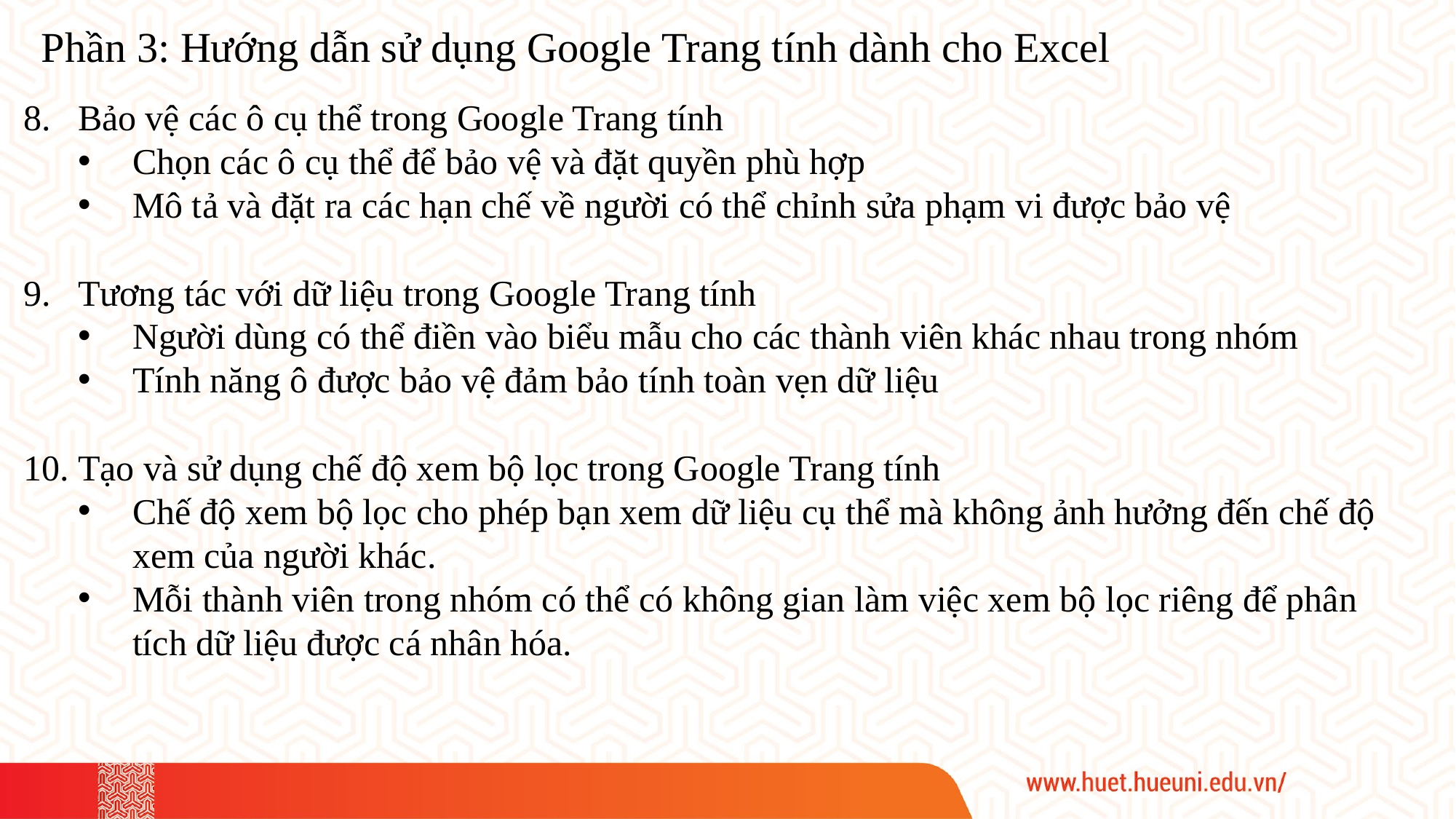

Phần 3: Hướng dẫn sử dụng Google Trang tính dành cho Excel

Bảo vệ các ô cụ thể trong Google Trang tính
Chọn các ô cụ thể để bảo vệ và đặt quyền phù hợp
Mô tả và đặt ra các hạn chế về người có thể chỉnh sửa phạm vi được bảo vệ

Tương tác với dữ liệu trong Google Trang tính
Người dùng có thể điền vào biểu mẫu cho các thành viên khác nhau trong nhóm
Tính năng ô được bảo vệ đảm bảo tính toàn vẹn dữ liệu

Tạo và sử dụng chế độ xem bộ lọc trong Google Trang tính
Chế độ xem bộ lọc cho phép bạn xem dữ liệu cụ thể mà không ảnh hưởng đến chế độ xem của người khác.
Mỗi thành viên trong nhóm có thể có không gian làm việc xem bộ lọc riêng để phân tích dữ liệu được cá nhân hóa.